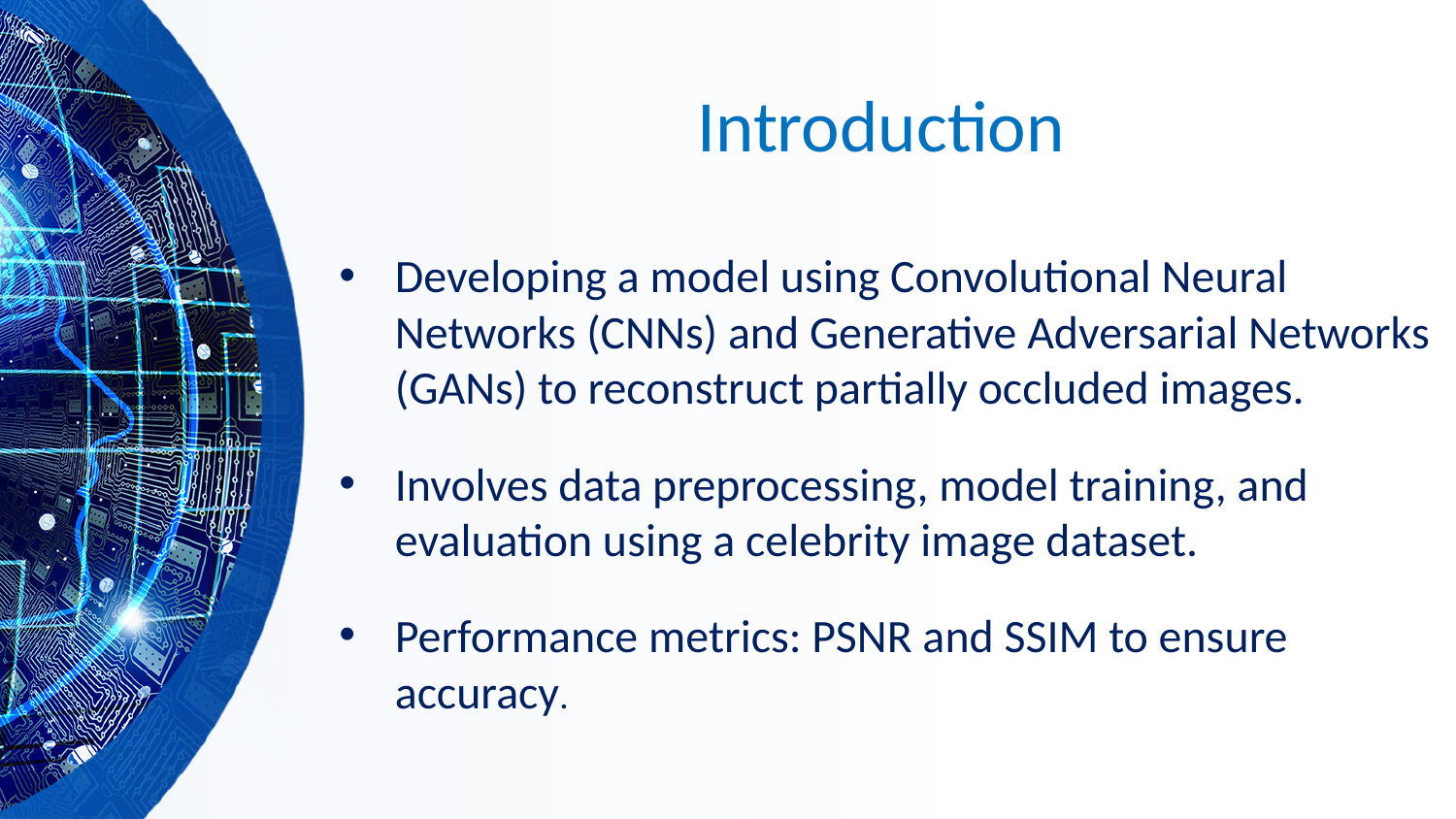

# Introduction
Developing a model using Convolutional Neural Networks (CNNs) and Generative Adversarial Networks (GANs) to reconstruct partially occluded images.
Involves data preprocessing, model training, and evaluation using a celebrity image dataset.
Performance metrics: PSNR and SSIM to ensure accuracy.